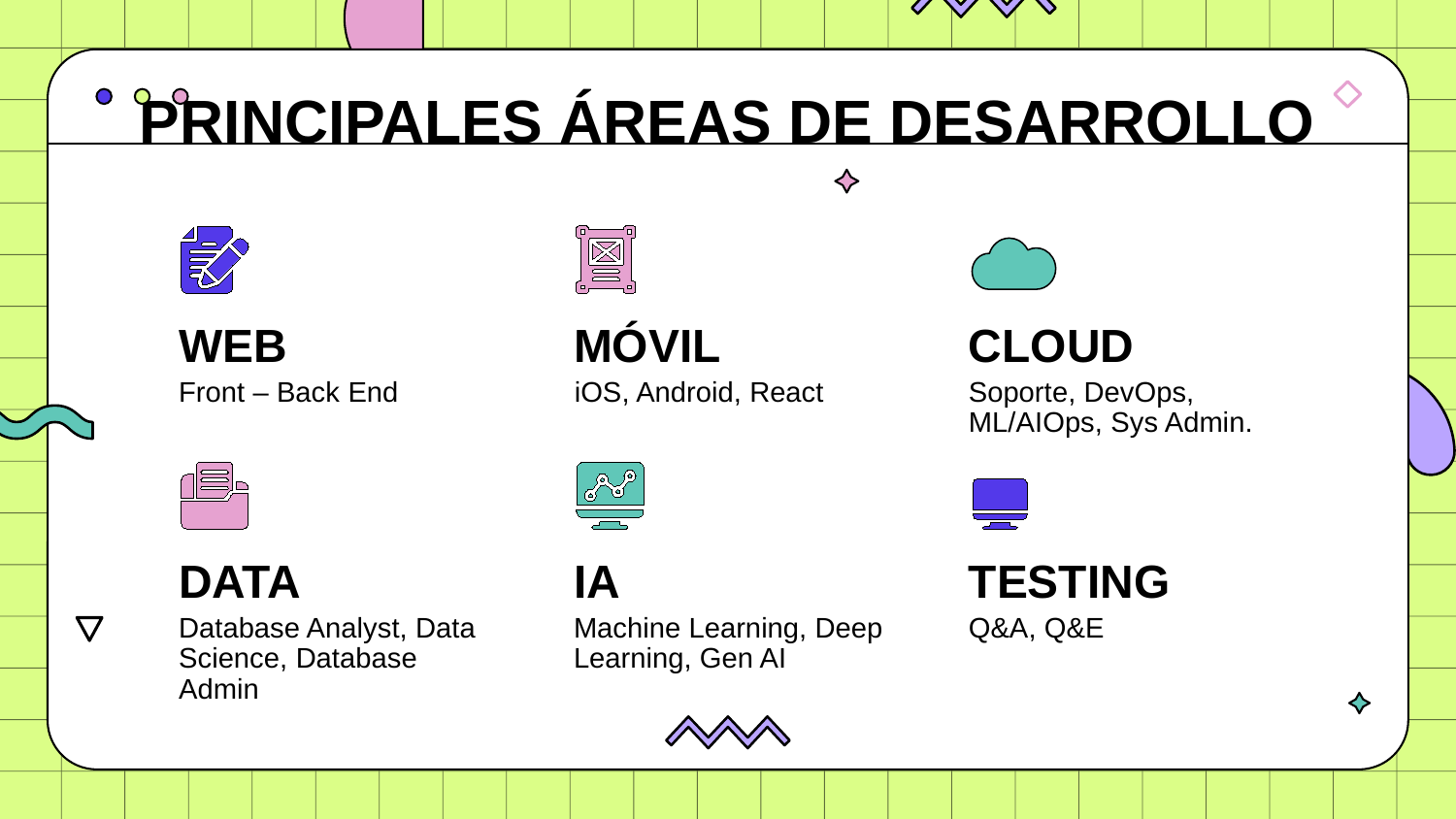

# PRINCIPALES ÁREAS DE DESARROLLO

WEB
MÓVIL
CLOUD
Soporte, DevOps, ML/AIOps, Sys Admin.
Front – Back End
iOS, Android, React

DATA
IA
TESTING
Q&A, Q&E
Database Analyst, Data Science, Database Admin
Machine Learning, Deep Learning, Gen AI